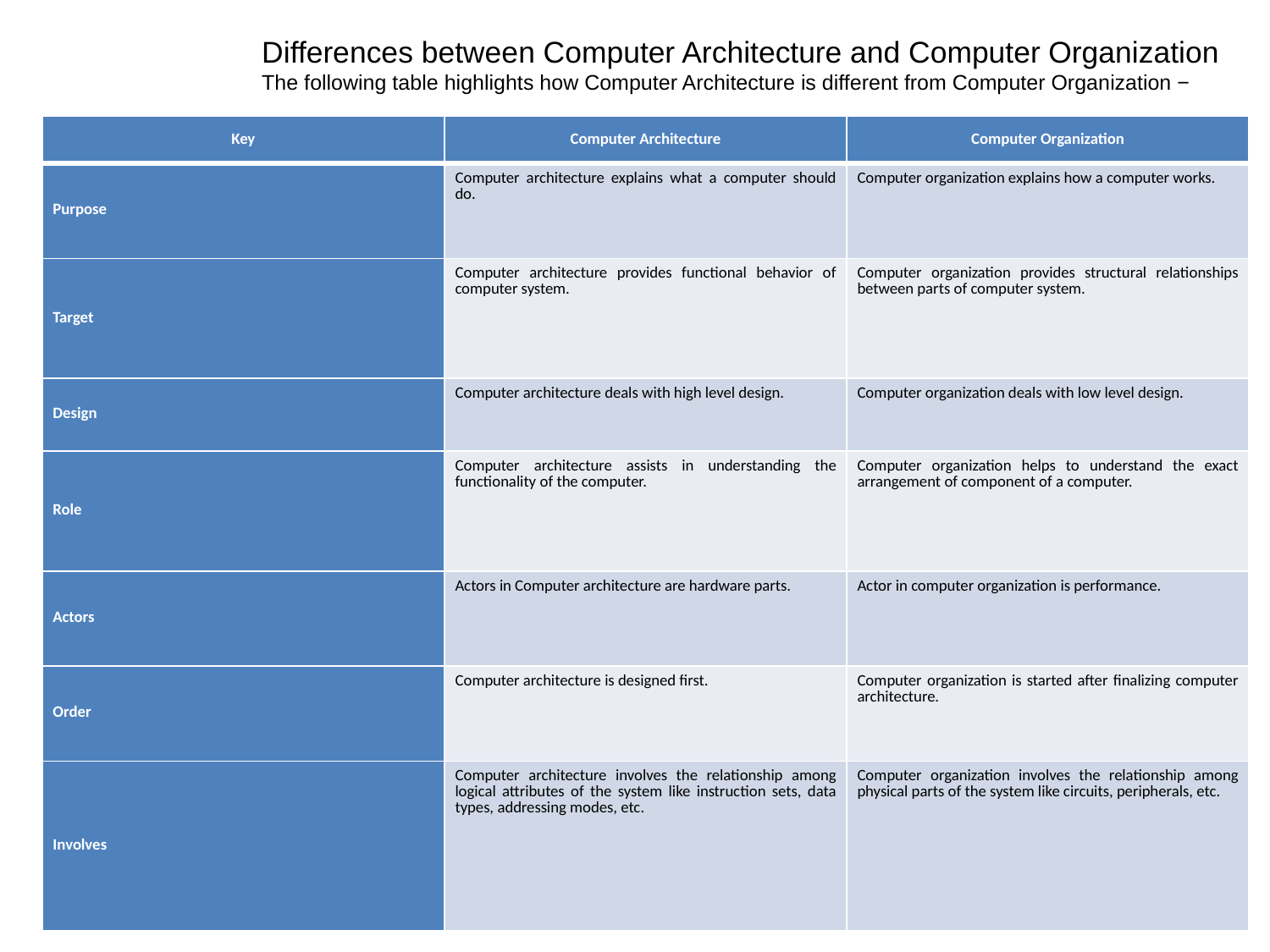

Differences between Computer Architecture and Computer Organization
The following table highlights how Computer Architecture is different from Computer Organization −
#
| Key | Computer Architecture | Computer Organization |
| --- | --- | --- |
| Purpose | Computer architecture explains what a computer should do. | Computer organization explains how a computer works. |
| Target | Computer architecture provides functional behavior of computer system. | Computer organization provides structural relationships between parts of computer system. |
| Design | Computer architecture deals with high level design. | Computer organization deals with low level design. |
| Role | Computer architecture assists in understanding the functionality of the computer. | Computer organization helps to understand the exact arrangement of component of a computer. |
| Actors | Actors in Computer architecture are hardware parts. | Actor in computer organization is performance. |
| Order | Computer architecture is designed first. | Computer organization is started after finalizing computer architecture. |
| Involves | Computer architecture involves the relationship among logical attributes of the system like instruction sets, data types, addressing modes, etc. | Computer organization involves the relationship among physical parts of the system like circuits, peripherals, etc. |